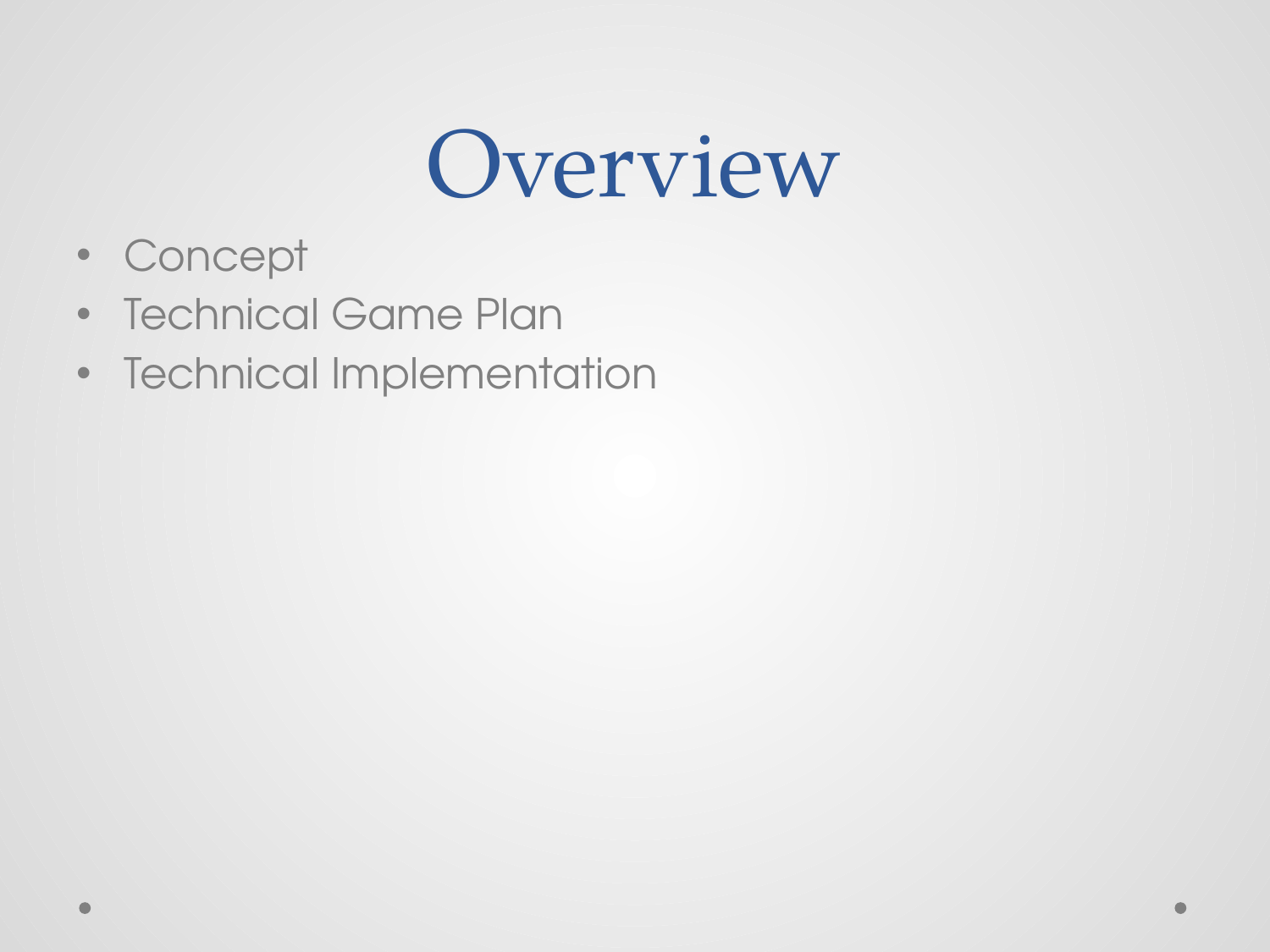

# Overview
Concept
Technical Game Plan
Technical Implementation